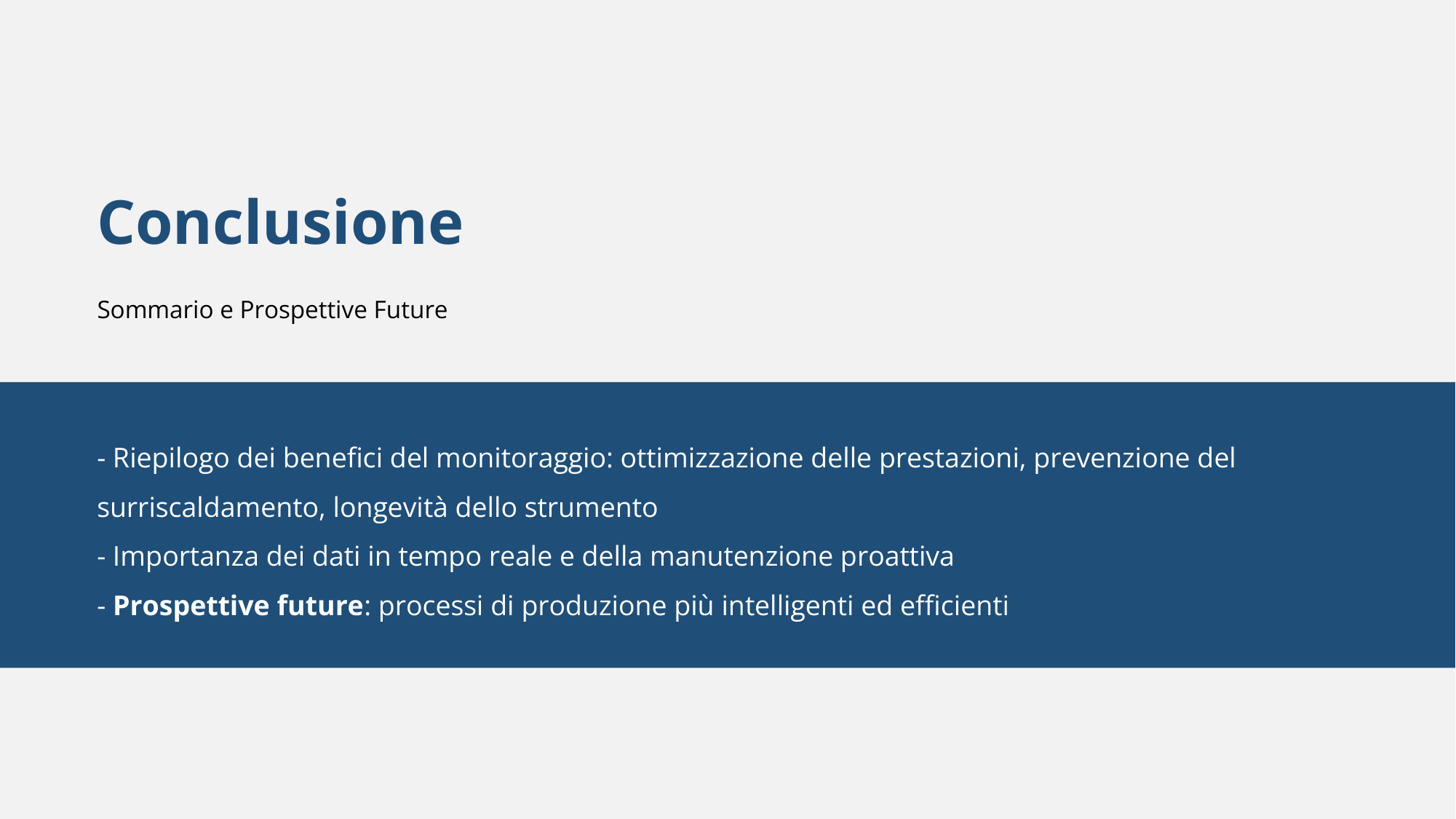

Conclusione
Sommario e Prospettive Future

- Riepilogo dei benefici del monitoraggio: ottimizzazione delle prestazioni, prevenzione del surriscaldamento, longevità dello strumento
- Importanza dei dati in tempo reale e della manutenzione proattiva
- Prospettive future: processi di produzione più intelligenti ed efficienti